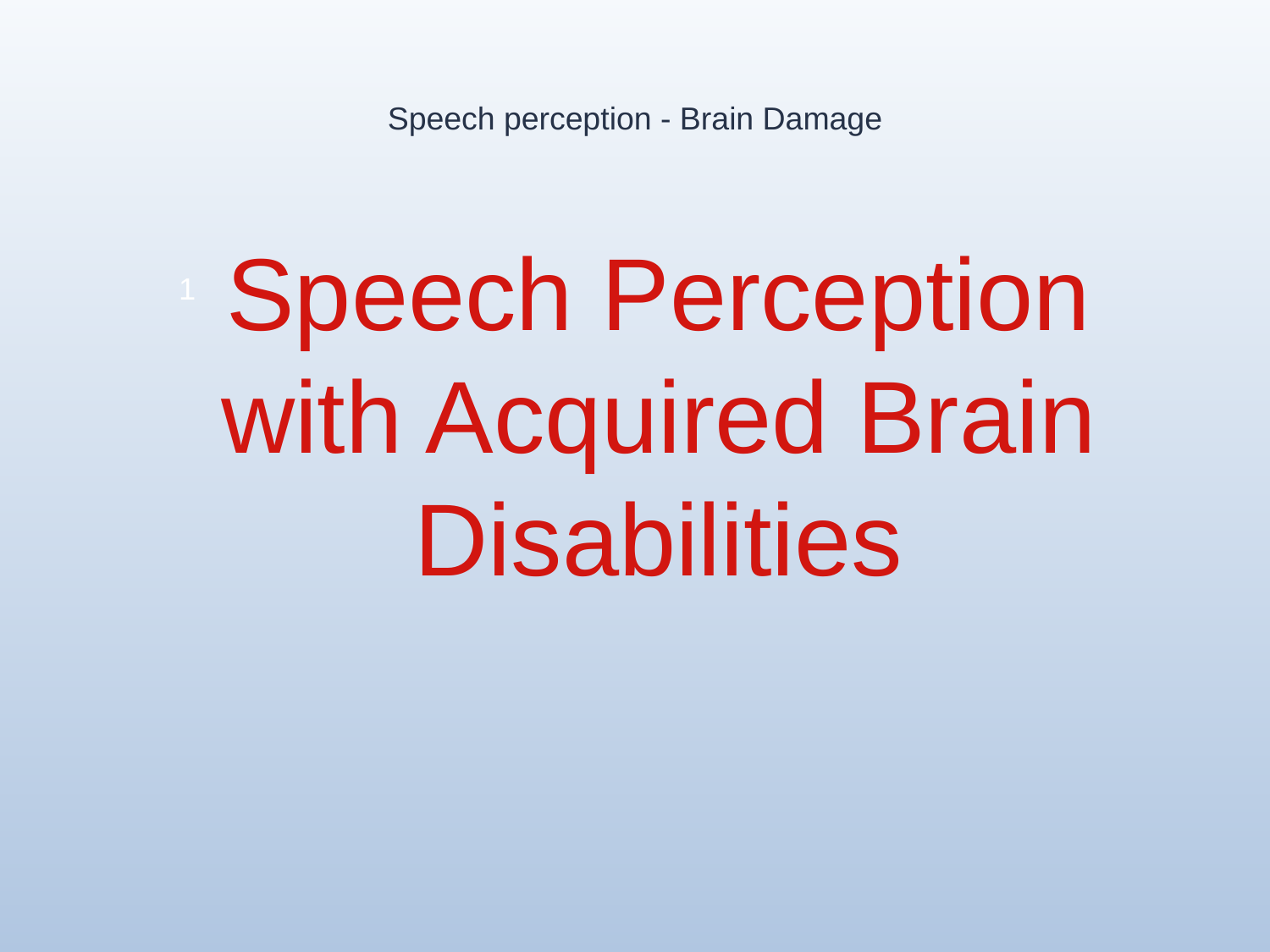

# Speech perception - Brain Damage
Speech Perception with Acquired Brain Disabilities